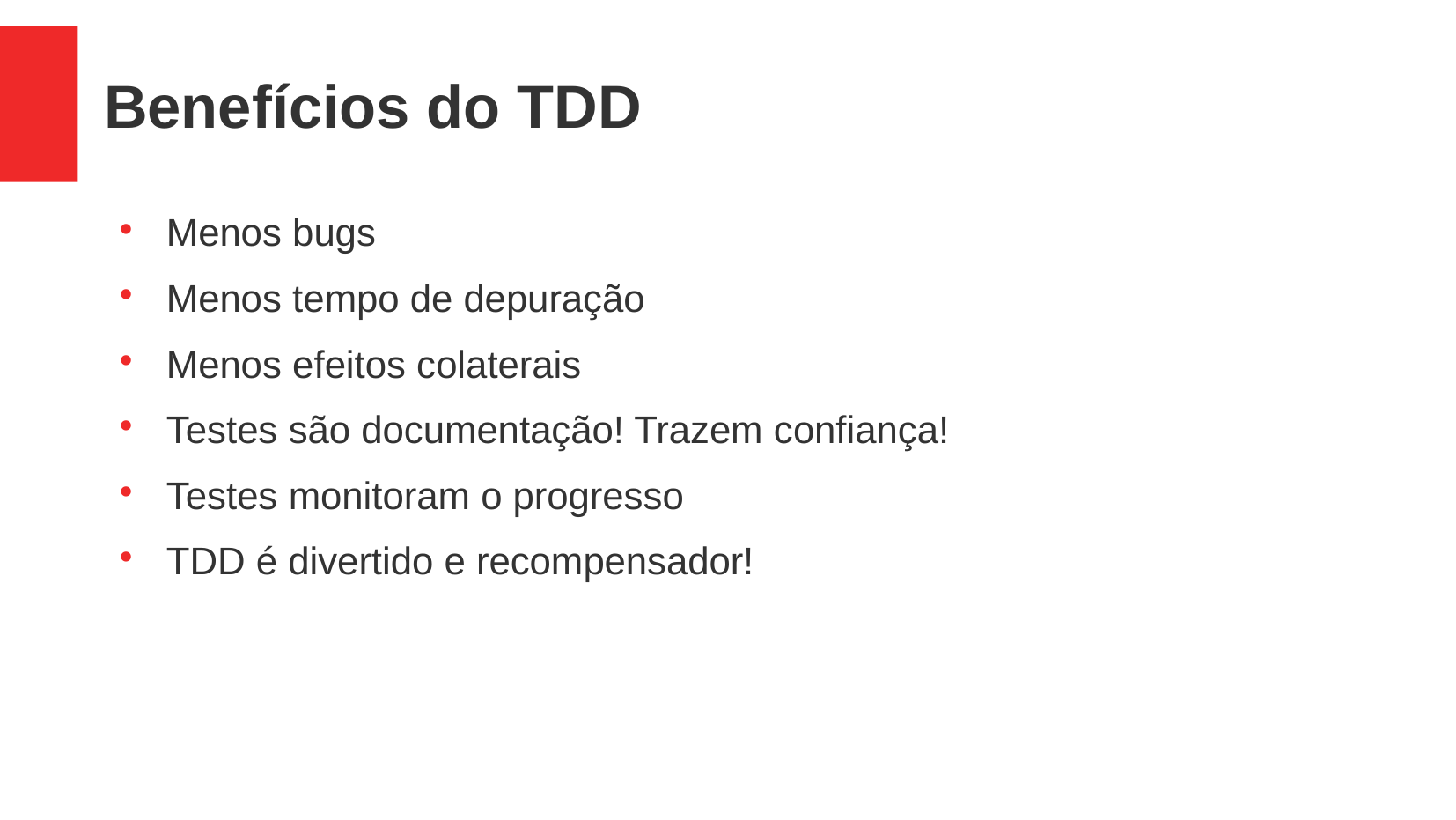

Benefícios do TDD
Menos bugs
Menos tempo de depuração
Menos efeitos colaterais
Testes são documentação! Trazem confiança!
Testes monitoram o progresso
TDD é divertido e recompensador!